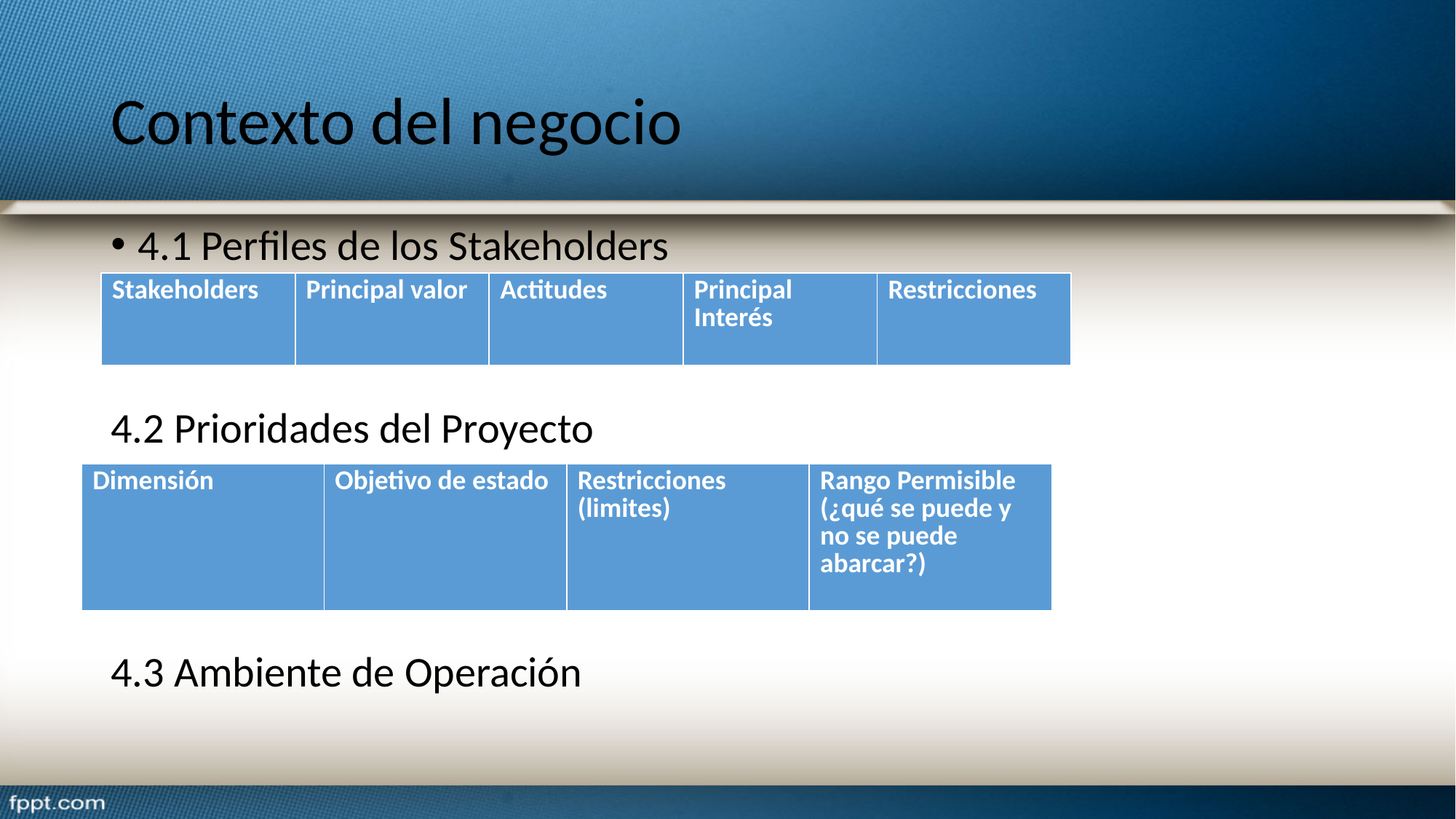

# Contexto del negocio
4.1 Perfiles de los Stakeholders

4.2 Prioridades del Proyecto

4.3 Ambiente de Operación
| Stakeholders | Principal valor | Actitudes | Principal Interés | Restricciones |
| --- | --- | --- | --- | --- |
| Dimensión | Objetivo de estado | Restricciones (limites) | Rango Permisible (¿qué se puede y no se puede abarcar?) |
| --- | --- | --- | --- |